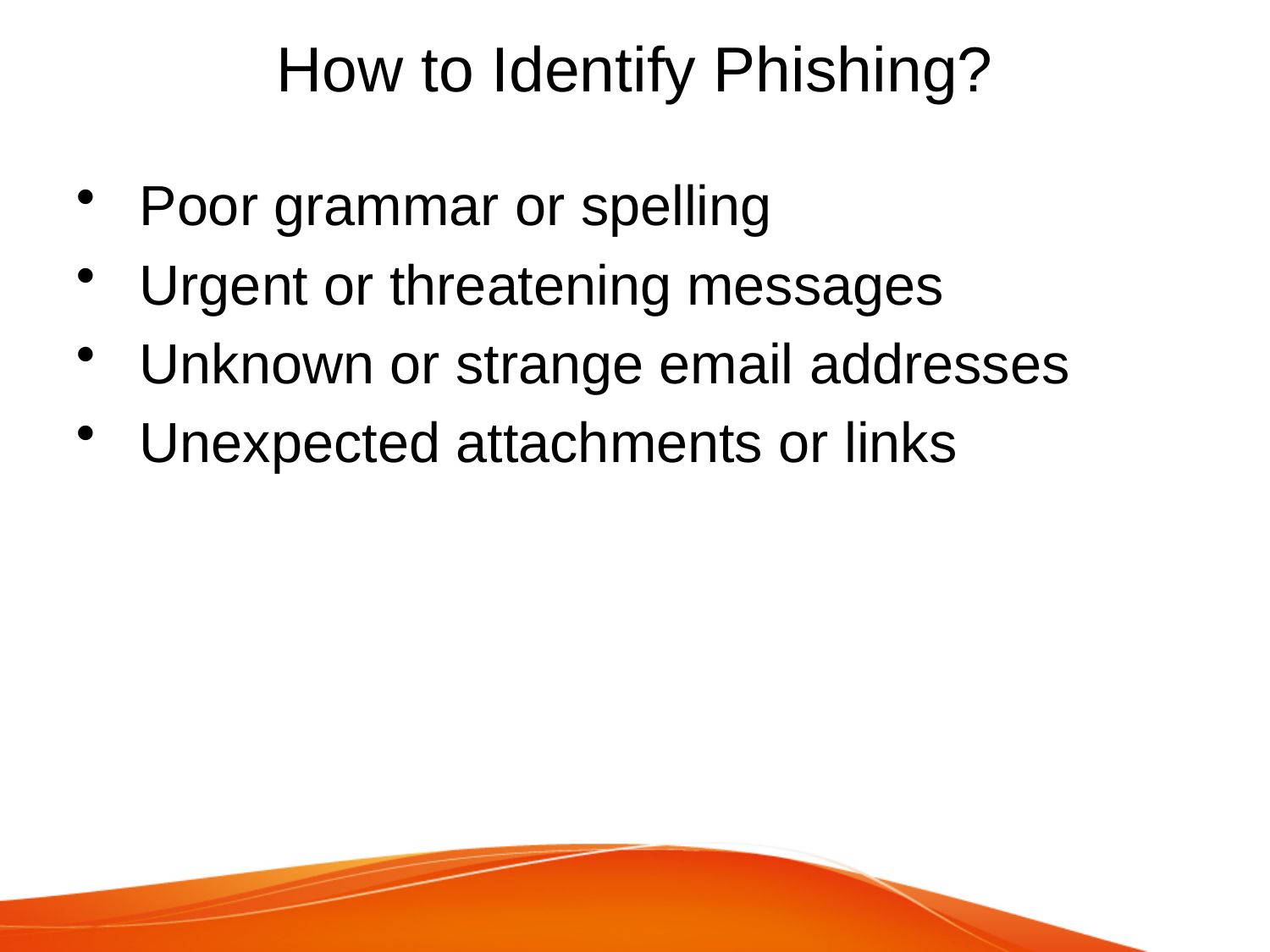

# How to Identify Phishing?
 Poor grammar or spelling
 Urgent or threatening messages
 Unknown or strange email addresses
 Unexpected attachments or links